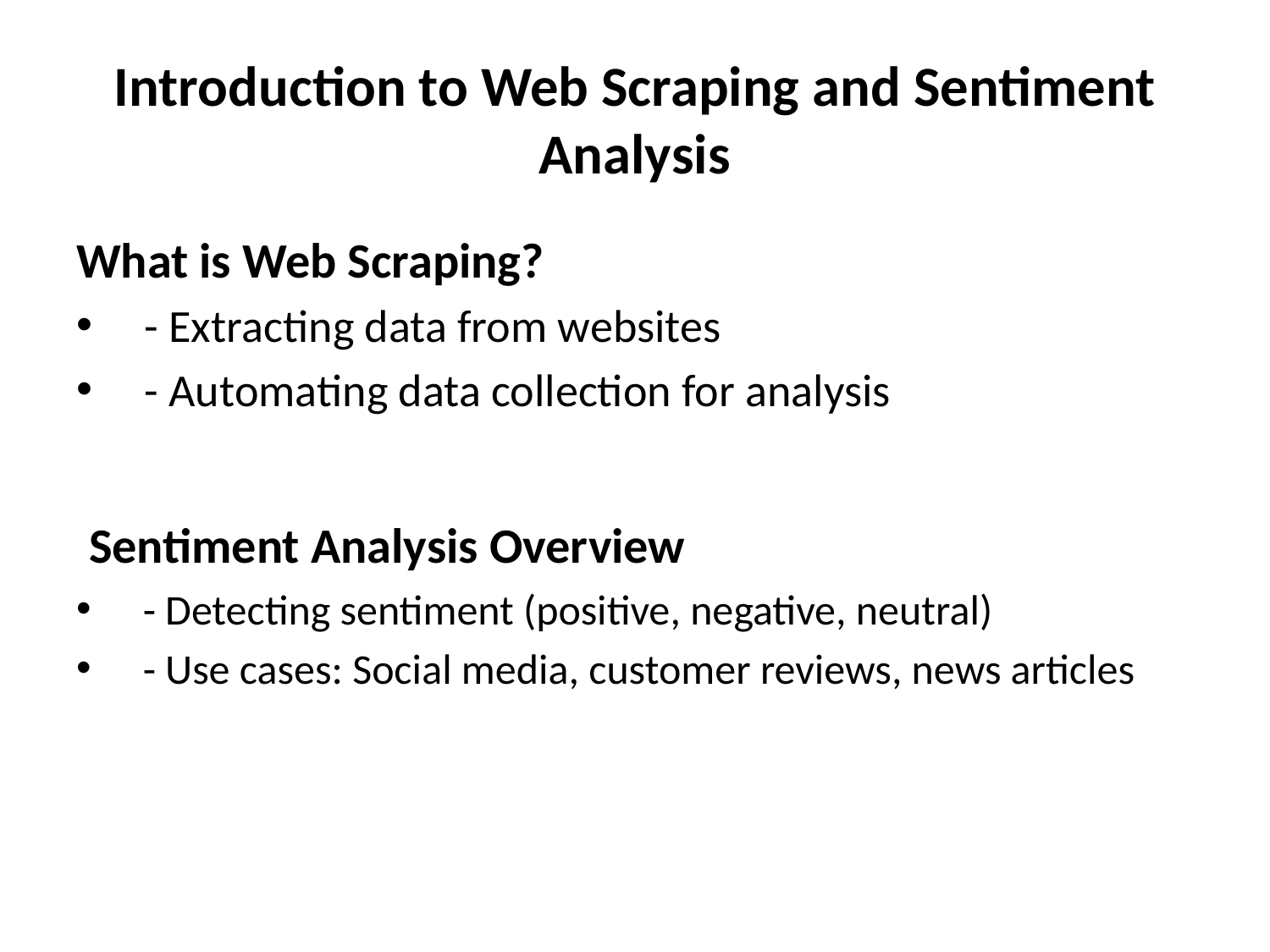

# Introduction to Web Scraping and Sentiment Analysis
What is Web Scraping?
  - Extracting data from websites
  - Automating data collection for analysis

 Sentiment Analysis Overview
  - Detecting sentiment (positive, negative, neutral)
  - Use cases: Social media, customer reviews, news articles